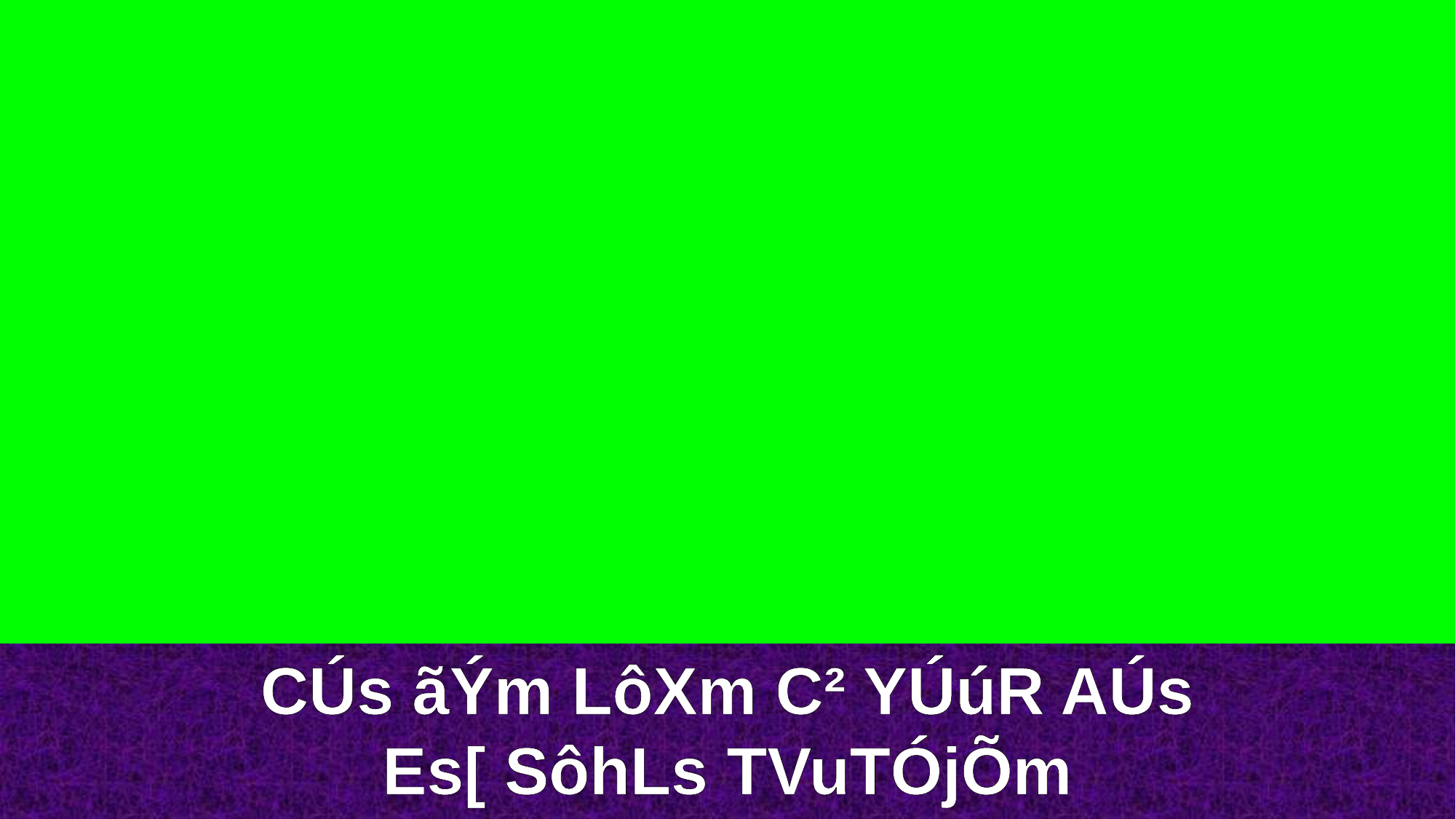

CÚs ãÝm LôXm C² YÚúR AÚs Es[ SôhLs TVuTÓjÕm